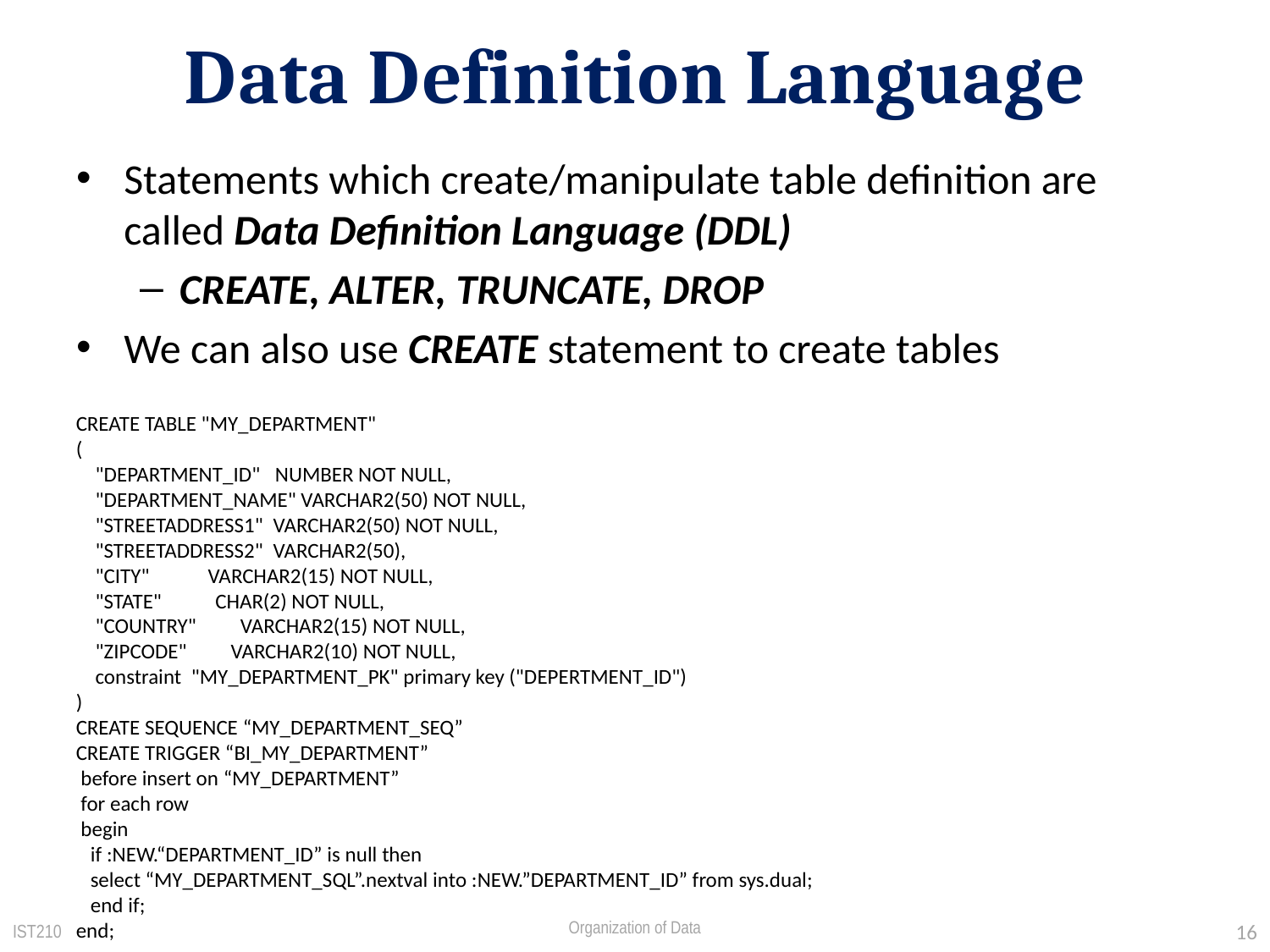

# Data Definition Language
Statements which create/manipulate table definition are called Data Definition Language (DDL)
CREATE, ALTER, TRUNCATE, DROP
We can also use CREATE statement to create tables

CREATE TABLE "MY_DEPARTMENT"
(
    "DEPARTMENT_ID"   NUMBER NOT NULL,
    "DEPARTMENT_NAME" VARCHAR2(50) NOT NULL,
    "STREETADDRESS1"  VARCHAR2(50) NOT NULL,
    "STREETADDRESS2"  VARCHAR2(50),
    "CITY"            VARCHAR2(15) NOT NULL,
    "STATE"           CHAR(2) NOT NULL,
    "COUNTRY"         VARCHAR2(15) NOT NULL,
    "ZIPCODE"         VARCHAR2(10) NOT NULL,
    constraint  "MY_DEPARTMENT_PK" primary key ("DEPERTMENT_ID")
)
CREATE SEQUENCE “MY_DEPARTMENT_SEQ”
CREATE TRIGGER “BI_MY_DEPARTMENT”
 before insert on “MY_DEPARTMENT”
 for each row
 begin
   if :NEW.“DEPARTMENT_ID” is null then
   select “MY_DEPARTMENT_SQL”.nextval into :NEW.”DEPARTMENT_ID” from sys.dual;
   end if;
end;
IST210
16
Organization of Data